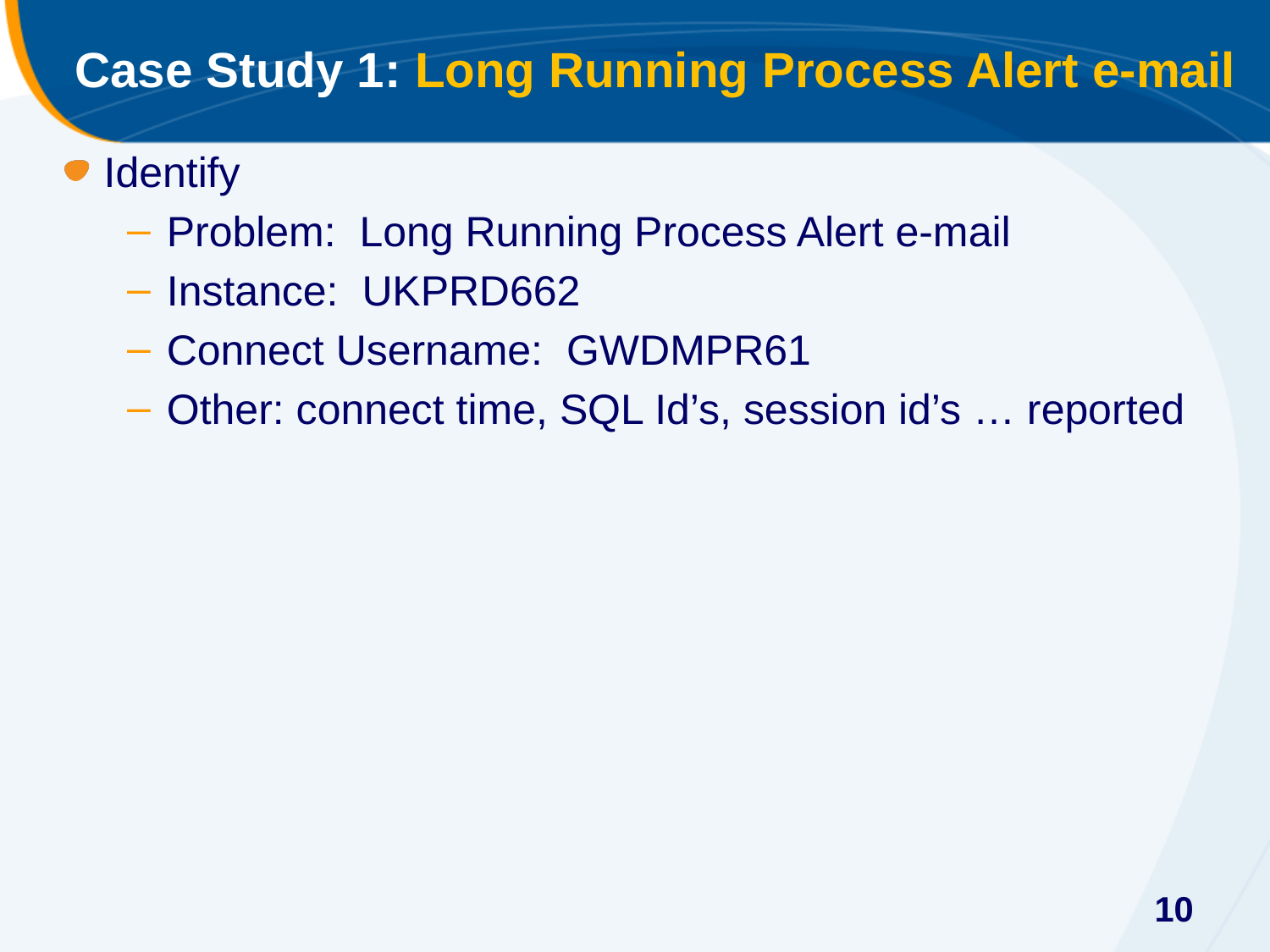

# Case Study 1: Long Running Process Alert e-mail
Identify
Problem:  Long Running Process Alert e-mail
Instance:  UKPRD662
Connect Username:  GWDMPR61
Other: connect time, SQL Id’s, session id’s … reported

10